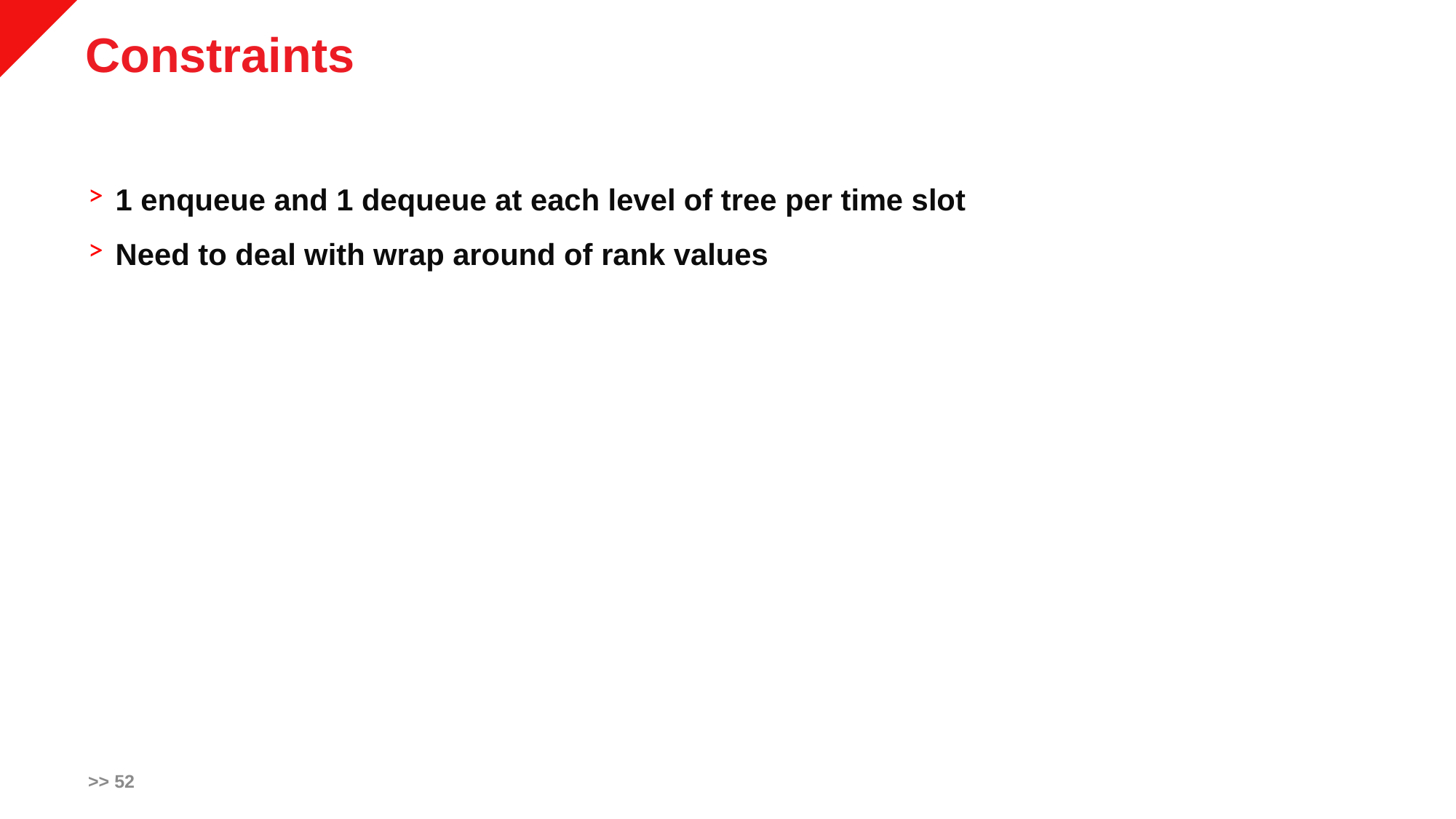

# Constraints
1 enqueue and 1 dequeue at each level of tree per time slot
Need to deal with wrap around of rank values
>> 52